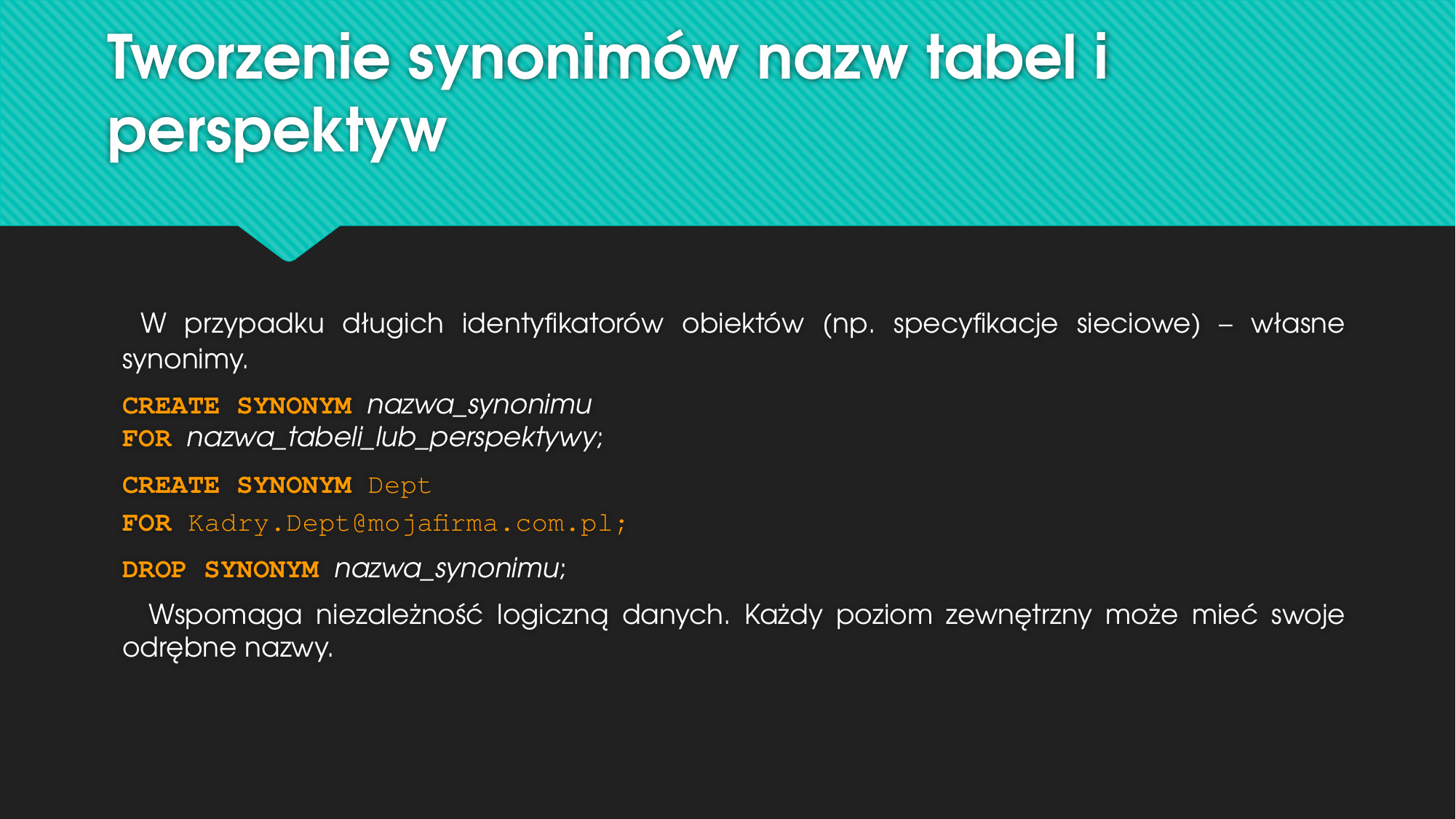

# Tworzenie synonimów nazw tabel i perspektyw
 W przypadku długich identyfikatorów obiektów (np. specyfikacje sieciowe) – własne synonimy.
CREATE SYNONYM  nazwa_synonimu
FOR  nazwa_tabeli_lub_perspektywy;
CREATE SYNONYM Dept
FOR Kadry.Dept@mojafirma.com.pl;
DROP SYNONYM  nazwa_synonimu;
  Wspomaga niezależność logiczną danych. Każdy poziom zewnętrzny może mieć swoje odrębne nazwy.